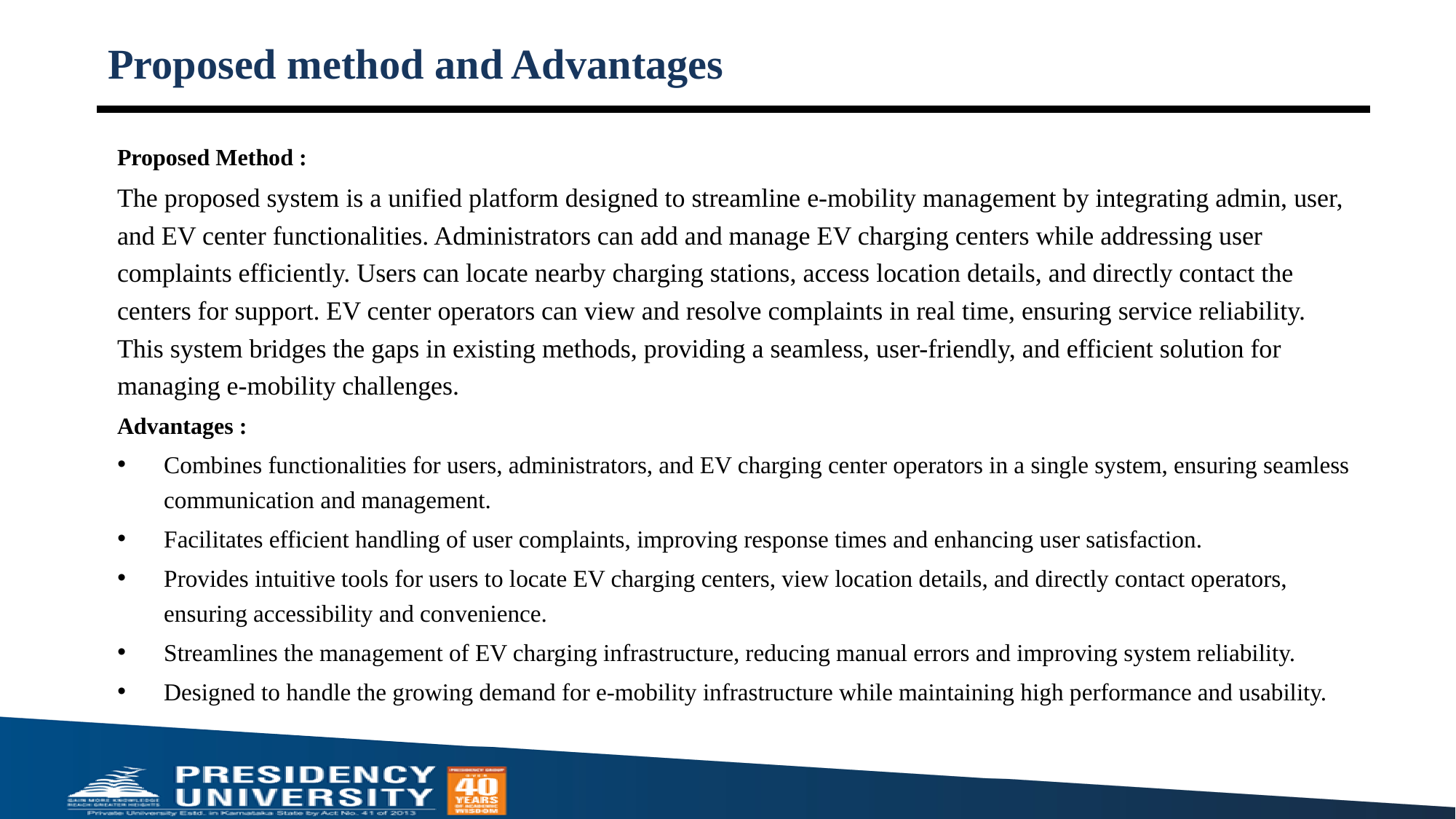

# Proposed method and Advantages
Proposed Method :
The proposed system is a unified platform designed to streamline e-mobility management by integrating admin, user, and EV center functionalities. Administrators can add and manage EV charging centers while addressing user complaints efficiently. Users can locate nearby charging stations, access location details, and directly contact the centers for support. EV center operators can view and resolve complaints in real time, ensuring service reliability. This system bridges the gaps in existing methods, providing a seamless, user-friendly, and efficient solution for managing e-mobility challenges.
Advantages :
Combines functionalities for users, administrators, and EV charging center operators in a single system, ensuring seamless communication and management.
Facilitates efficient handling of user complaints, improving response times and enhancing user satisfaction.
Provides intuitive tools for users to locate EV charging centers, view location details, and directly contact operators, ensuring accessibility and convenience.
Streamlines the management of EV charging infrastructure, reducing manual errors and improving system reliability.
Designed to handle the growing demand for e-mobility infrastructure while maintaining high performance and usability.